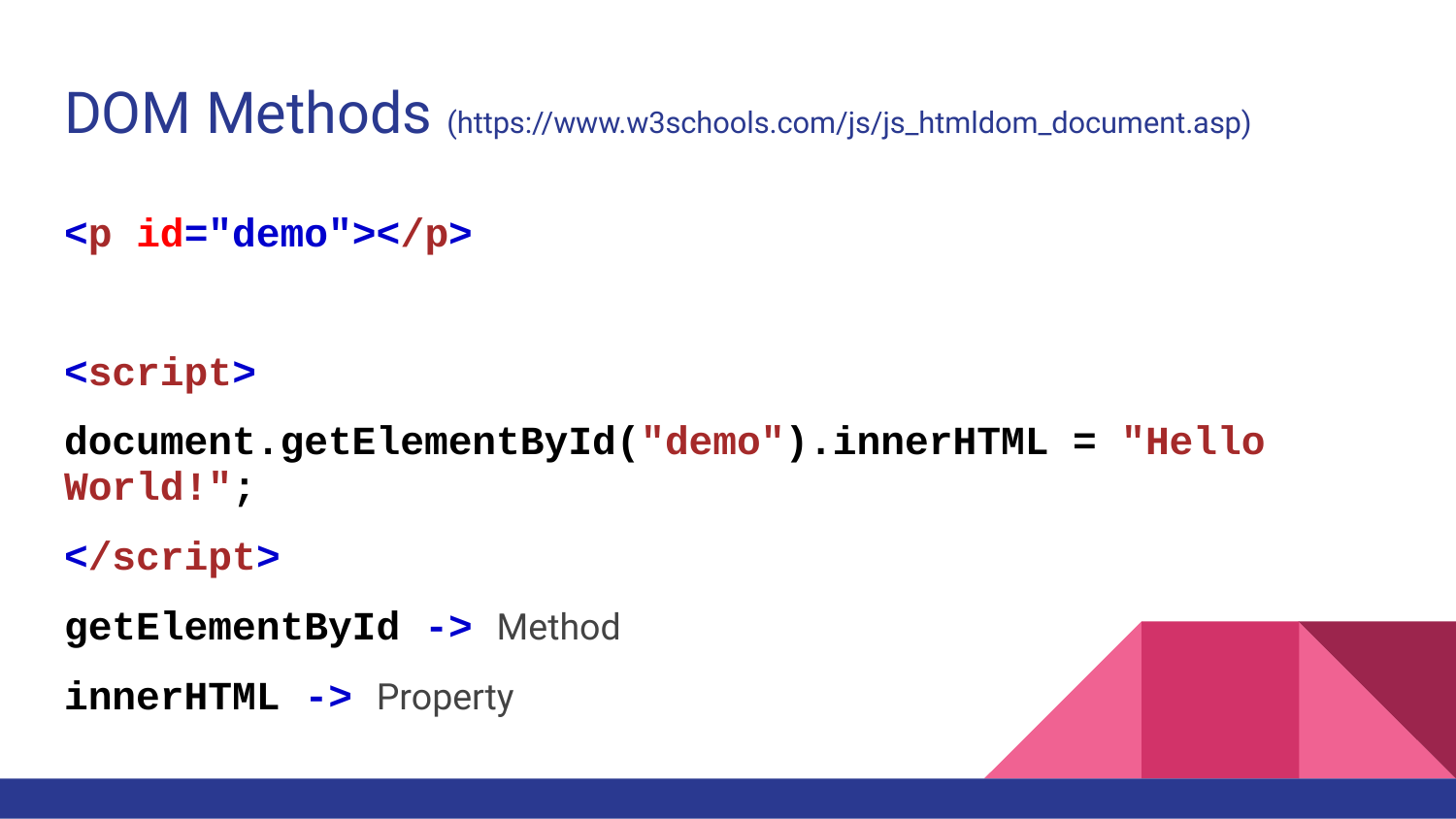

# DOM Methods (https://www.w3schools.com/js/js_htmldom_document.asp)
<p id="demo"></p>

<script>
document.getElementById("demo").innerHTML = "Hello World!";
</script>
getElementById -> Method
innerHTML -> Property